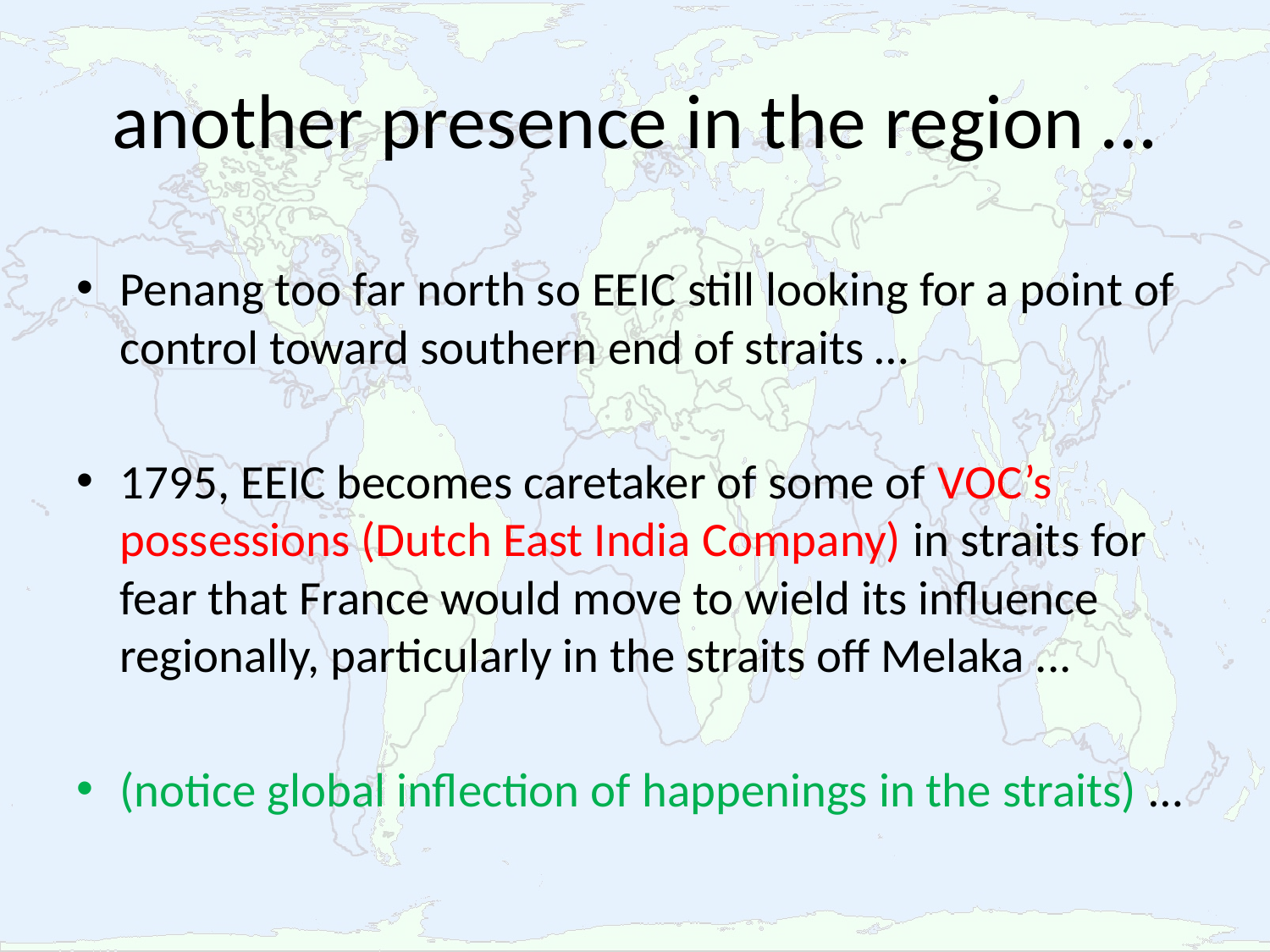

# another presence in the region …

Penang too far north so EEIC still looking for a point of control toward southern end of straits …

1795, EEIC becomes caretaker of some of VOC’s possessions (Dutch East India Company) in straits for fear that France would move to wield its influence regionally, particularly in the straits off Melaka ...

(notice global inflection of happenings in the straits) …